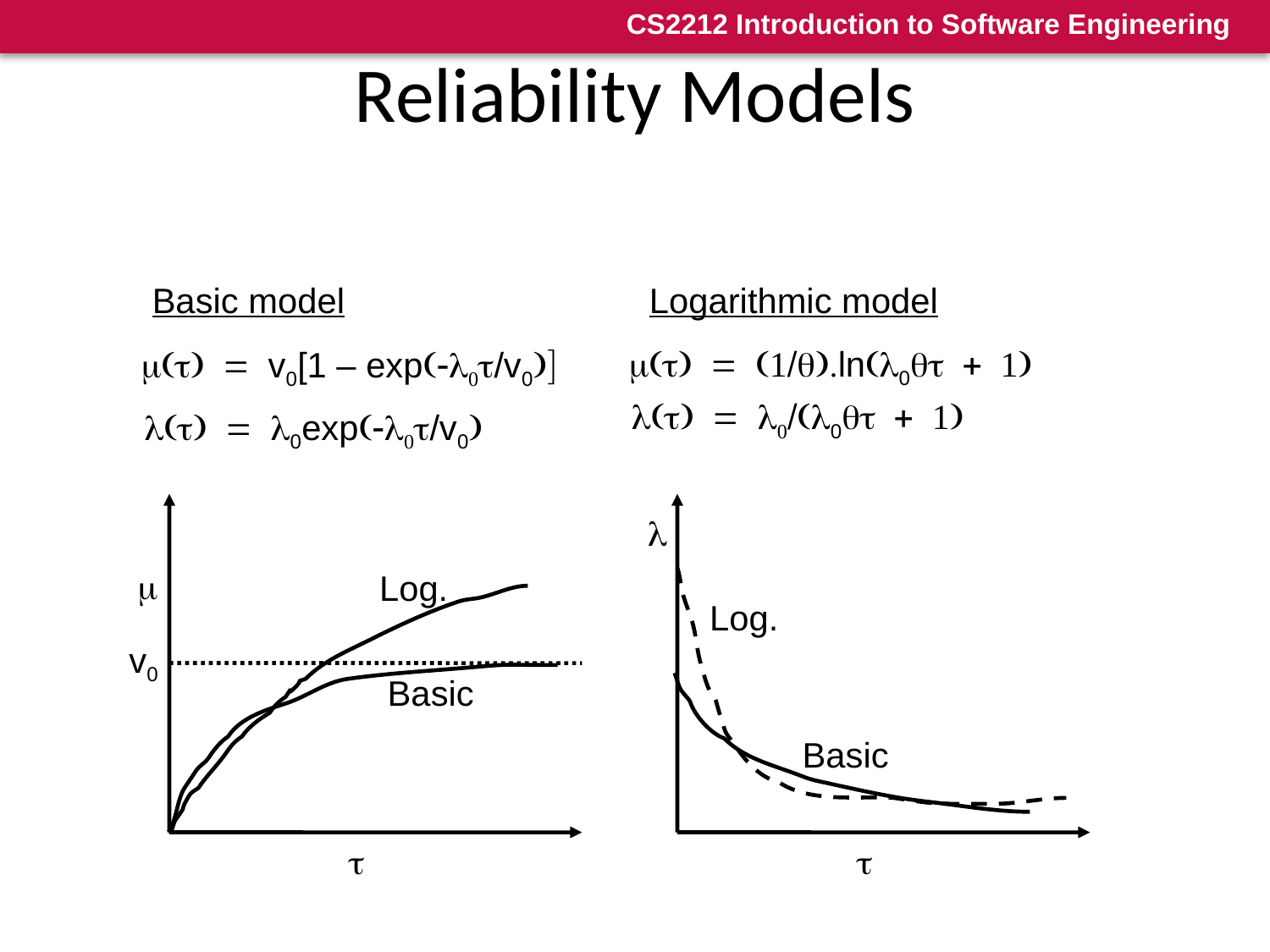

# Reliability Models
Basic model
Logarithmic model
μ(τ) = (1/θ).ln(λ0θτ + 1)
μ(τ) = v0[1 – exp(−λ0τ/v0)]
λ(τ) = λ0/(λ0θτ + 1)
λ(τ) = λ0exp(−λ0τ/v0)

λ
μ
Log.

Log.
v0

Basic

Basic

τ
τ